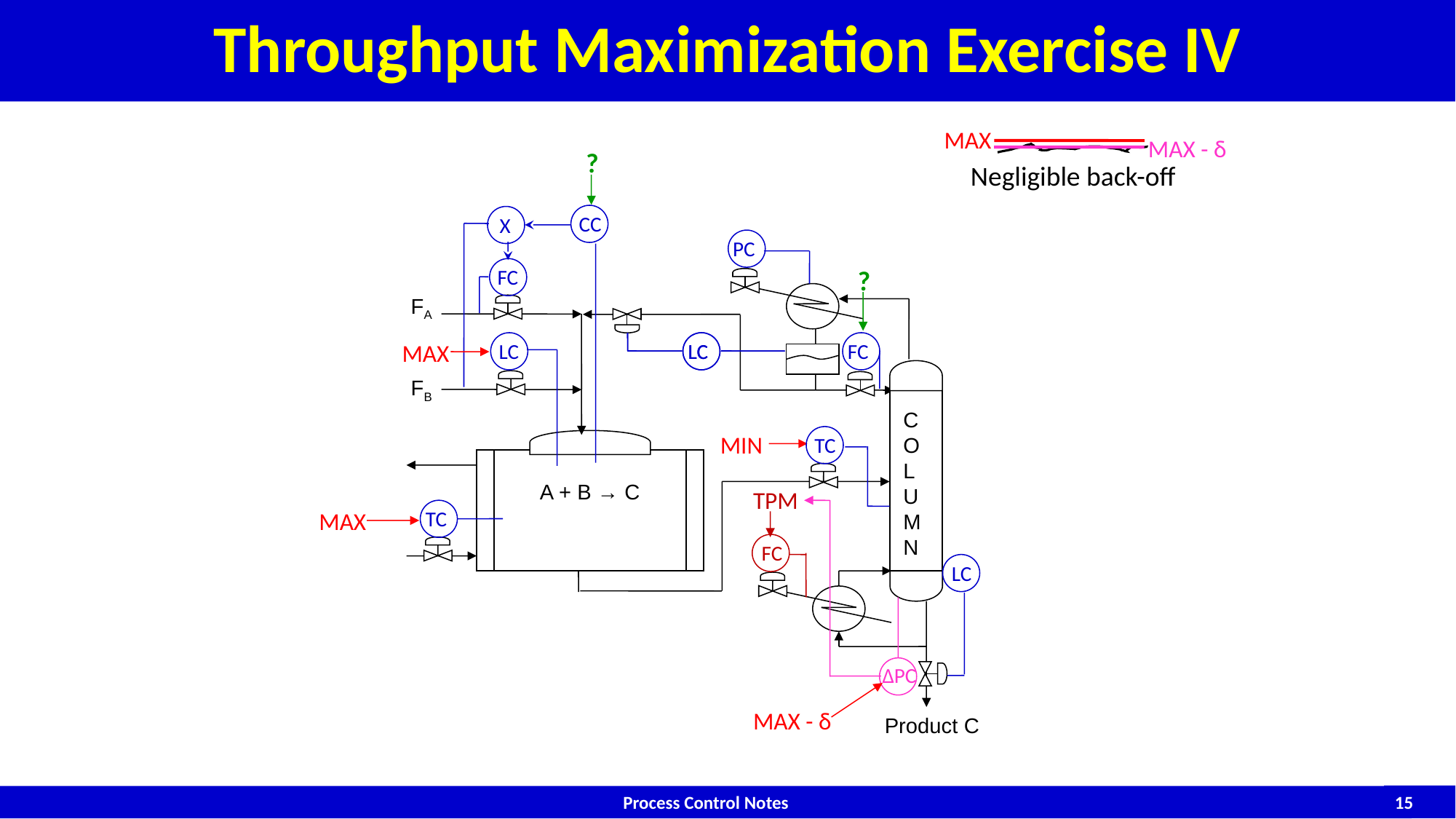

# Throughput Maximization Exercise IV
MAX
MAX - δ

Negligible back-off
?

CC

X

FC

PC

?

FA

MAX

LC

LC

LC

FC

C
O
L
U
M
N

FB

MIN

TC

A + B → C

TPM

FC

ΔPC

TC

MAX

LC

MAX - δ
Product C